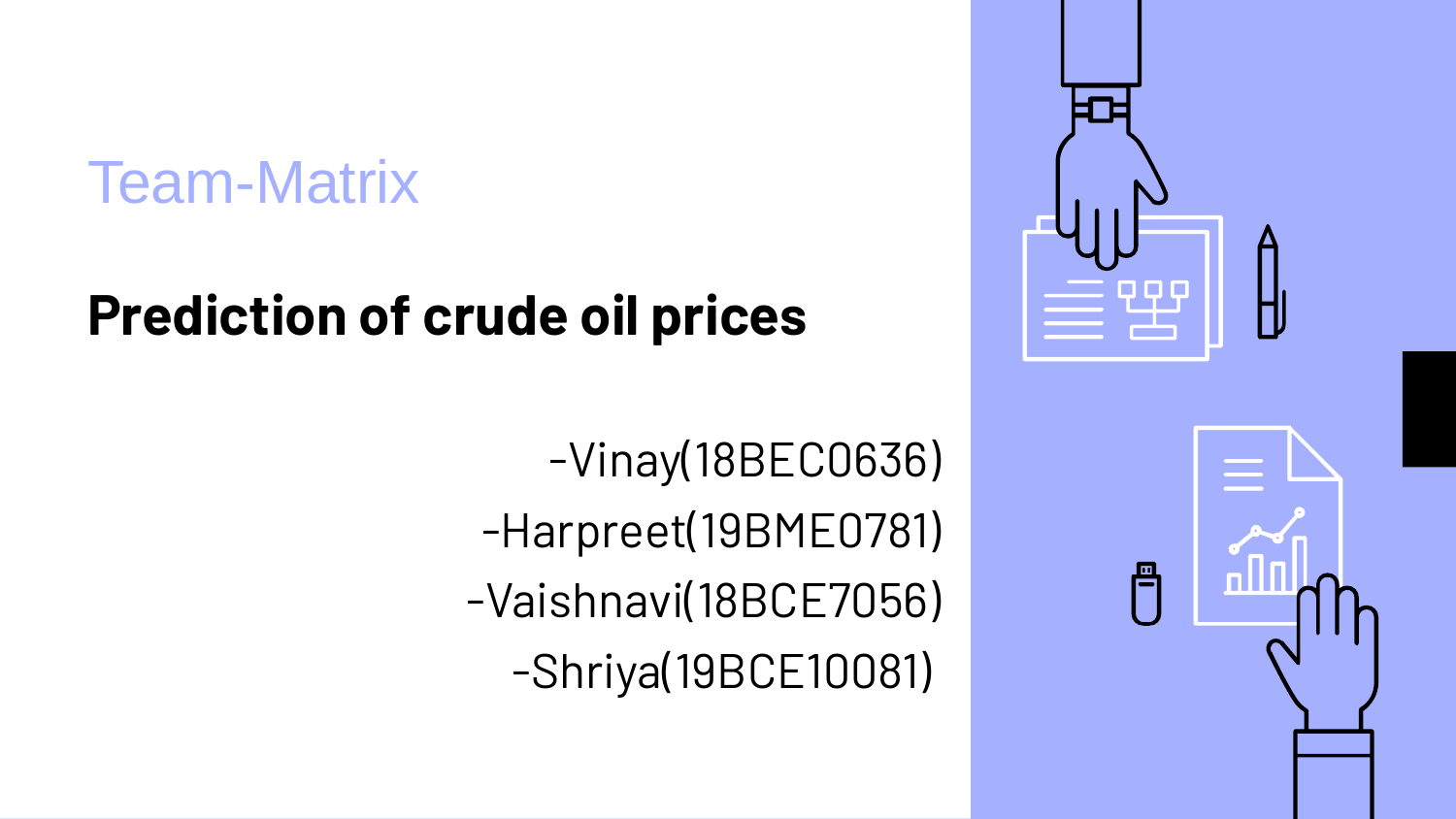

# Team-Matrix
Prediction of crude oil prices

-Vinay(18BEC0636)
-Harpreet(19BME0781)
-Vaishnavi(18BCE7056)
-Shriya(19BCE10081)